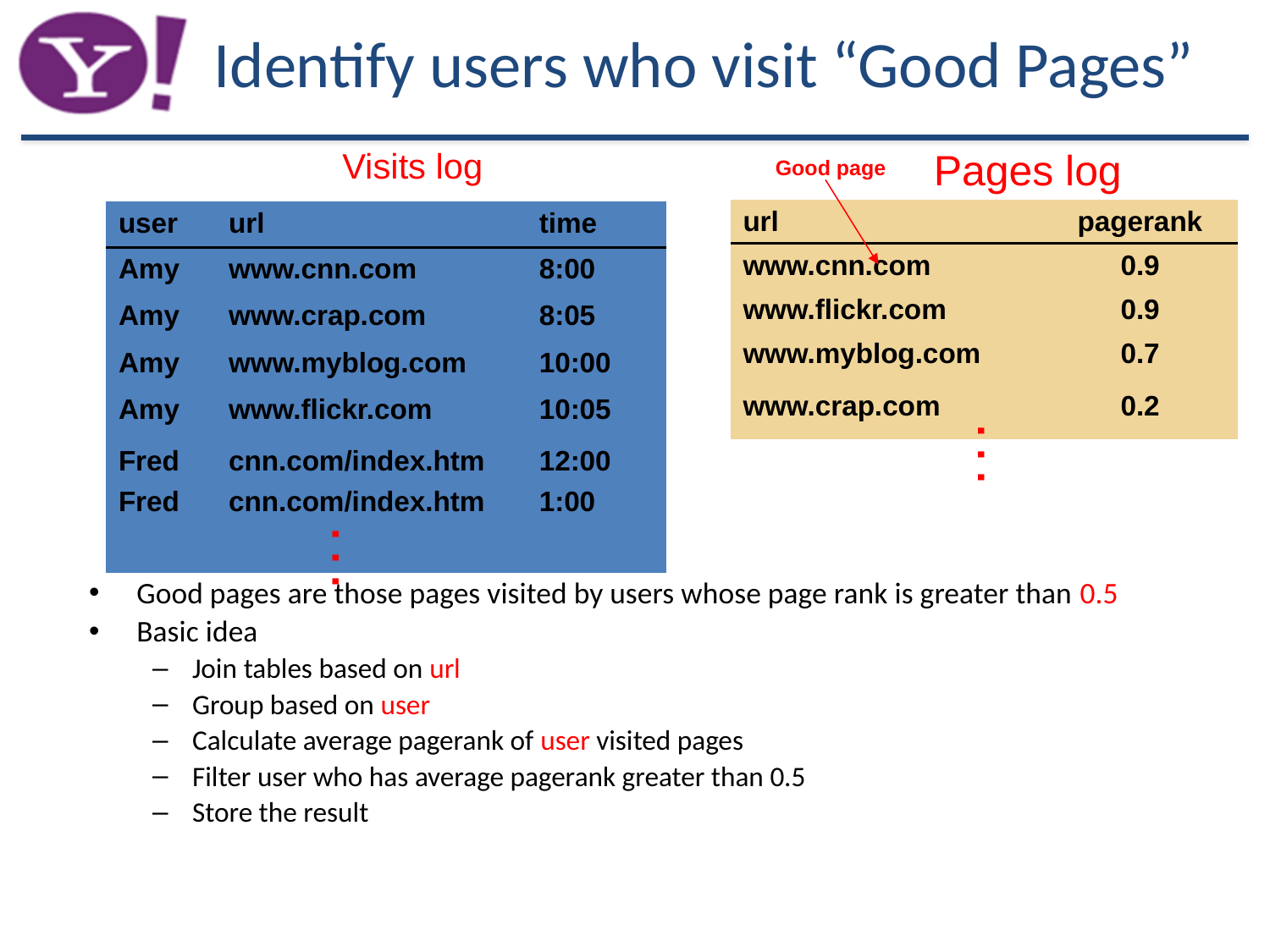

# Identify users who visit “Good Pages”
Visits log
Pages log
Good page

| url | pagerank |
| --- | --- |
| www.cnn.com | 0.9 |
| www.flickr.com | 0.9 |
| www.myblog.com | 0.7 |
| www.crap.com | 0.2 |
| user | url | time |
| --- | --- | --- |
| Amy | www.cnn.com | 8:00 |
| Amy | www.crap.com | 8:05 |
| Amy | www.myblog.com | 10:00 |
| Amy | www.flickr.com | 10:05 |
| Fred Fred | cnn.com/index.htm cnn.com/index.htm | 12:00 1:00 |
. . .
. . .
Good pages are those pages visited by users whose page rank is greater than 0.5
Basic idea
Join tables based on url
Group based on user
Calculate average pagerank of user visited pages
Filter user who has average pagerank greater than 0.5
Store the result